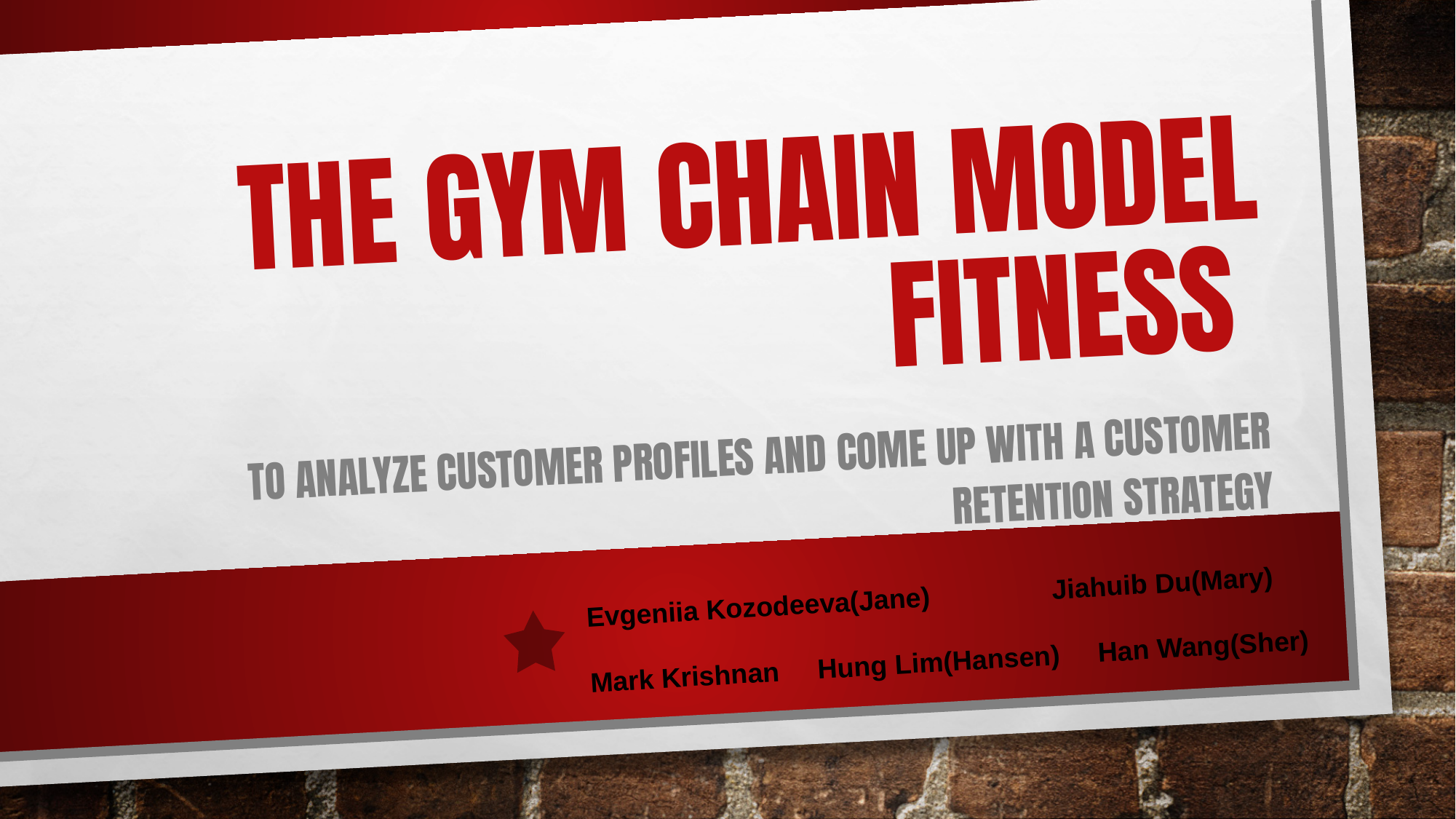

# The gym chain Model Fitness
to analyze customer profiles and come up with a customer retention strategy
Evgeniia Kozodeeva(Jane)                Jiahuib Du(Mary)

Mark Krishnan     Hung Lim(Hansen)     Han Wang(Sher)